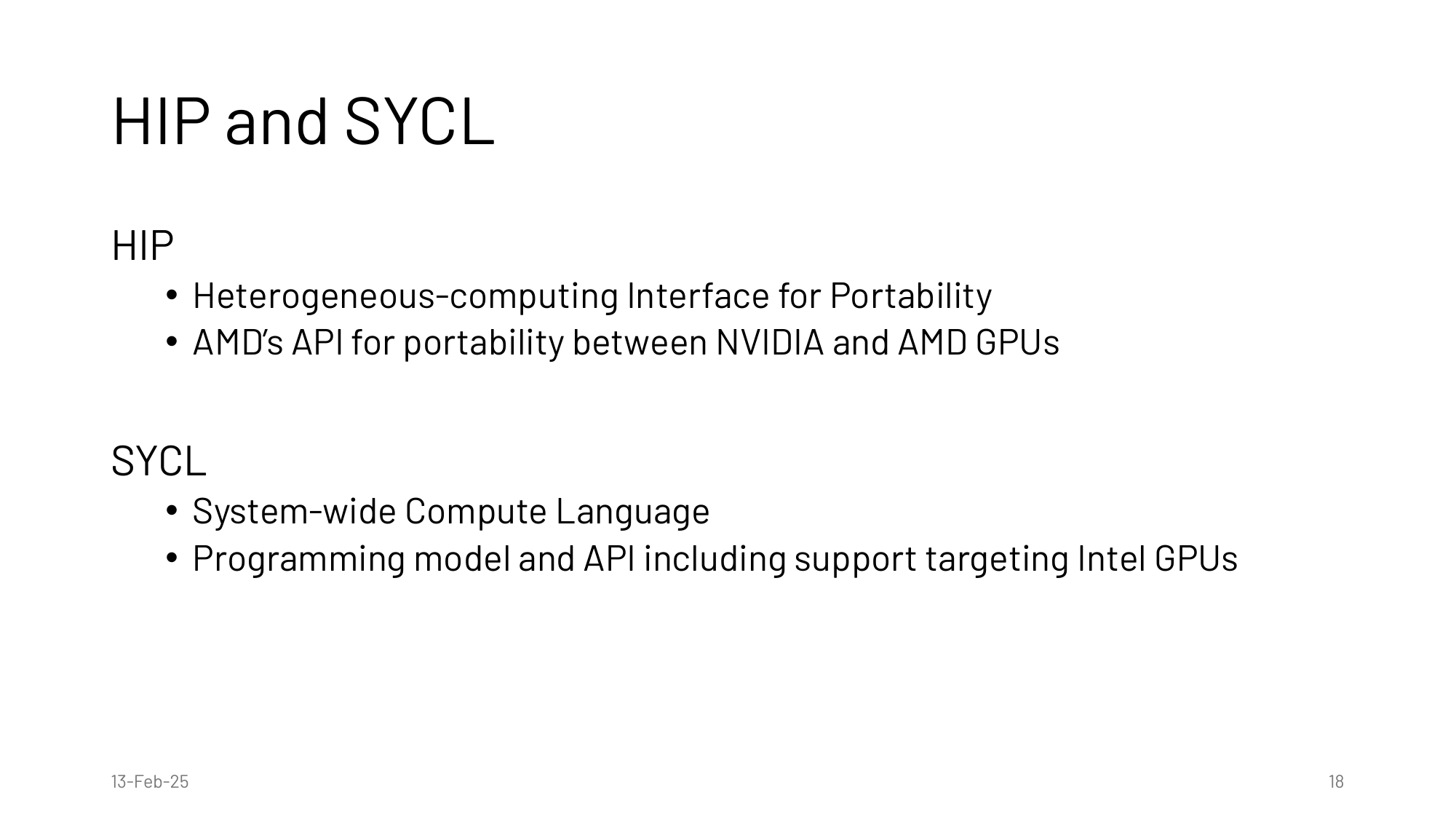

# HIP and SYCL
HIP
Heterogeneous-computing Interface for Portability
AMD’s API for portability between NVIDIA and AMD GPUs

SYCL
System-wide Compute Language
Programming model and API including support targeting Intel GPUs

13-Feb-25
18